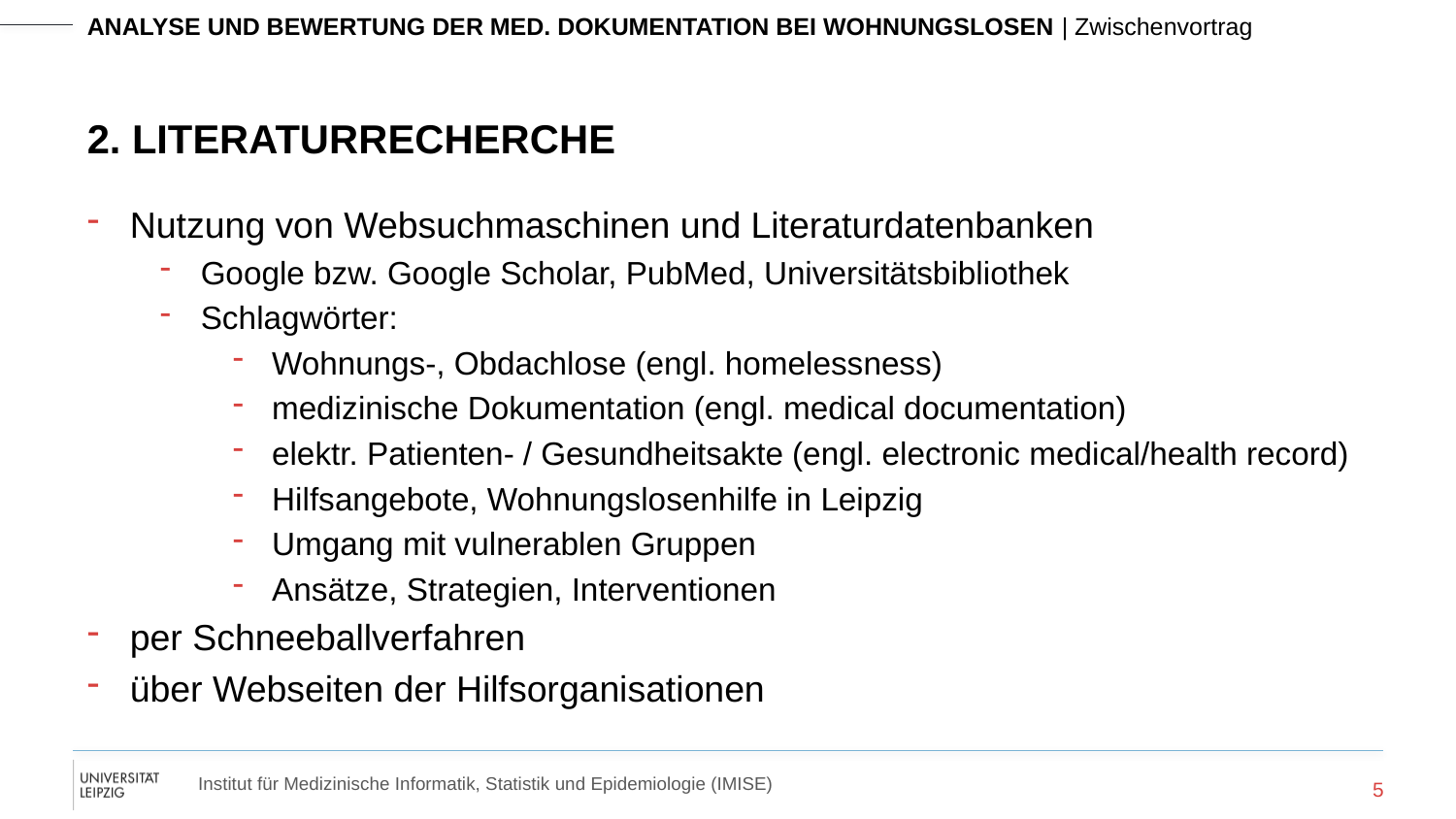

# 2. Literaturrecherche
Nutzung von Websuchmaschinen und Literaturdatenbanken
Google bzw. Google Scholar, PubMed, Universitätsbibliothek
Schlagwörter:
Wohnungs-, Obdachlose (engl. homelessness)
medizinische Dokumentation (engl. medical documentation)
elektr. Patienten- / Gesundheitsakte (engl. electronic medical/health record)
Hilfsangebote, Wohnungslosenhilfe in Leipzig
Umgang mit vulnerablen Gruppen
Ansätze, Strategien, Interventionen
per Schneeballverfahren
über Webseiten der Hilfsorganisationen
5